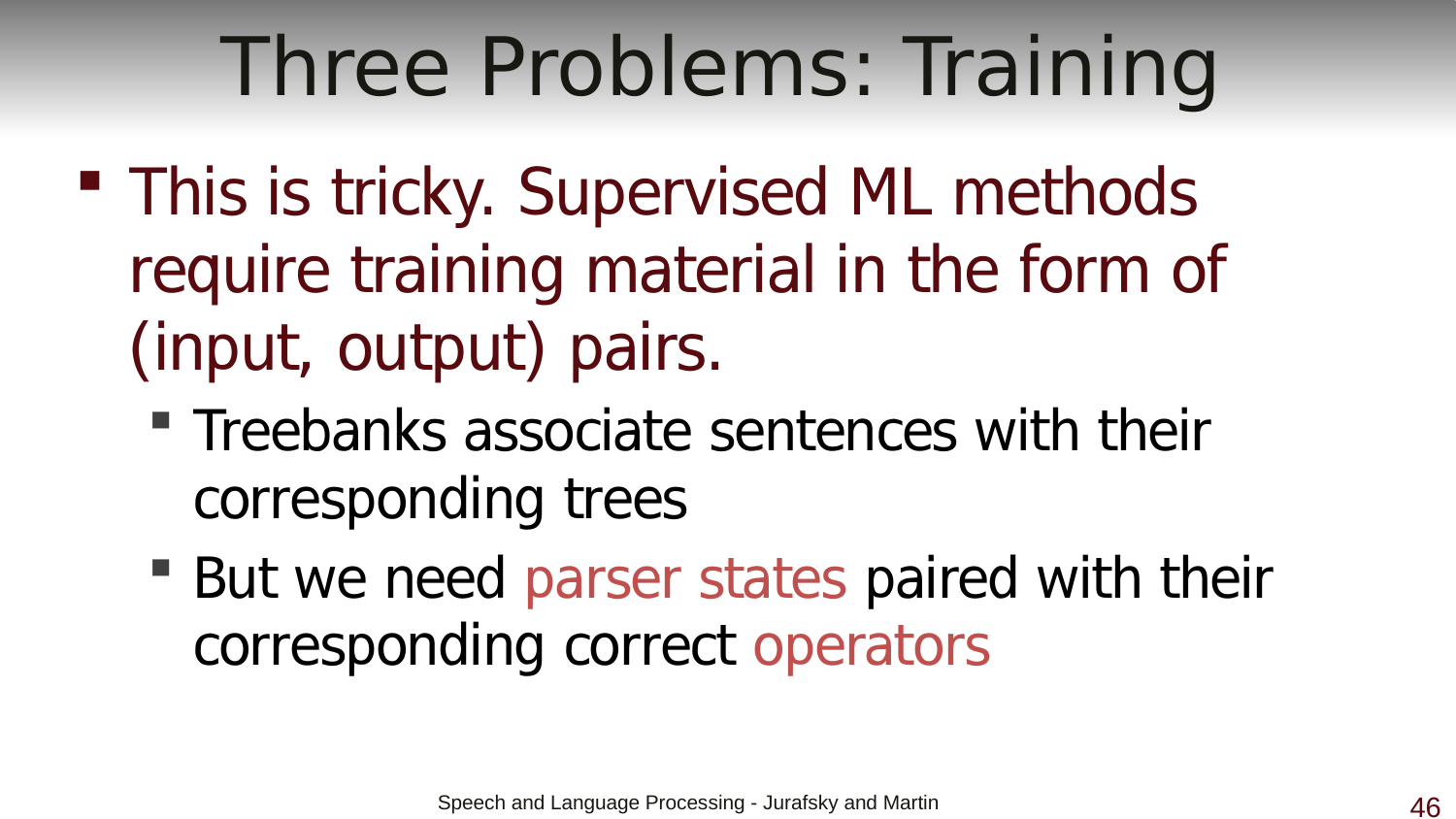

# Three Problems: Training
This is tricky. Supervised ML methods require training material in the form of (input, output) pairs.
Treebanks associate sentences with their corresponding trees
But we need parser states paired with their corresponding correct operators
                                         Speech and Language Processing - Jurafsky and Martin
46